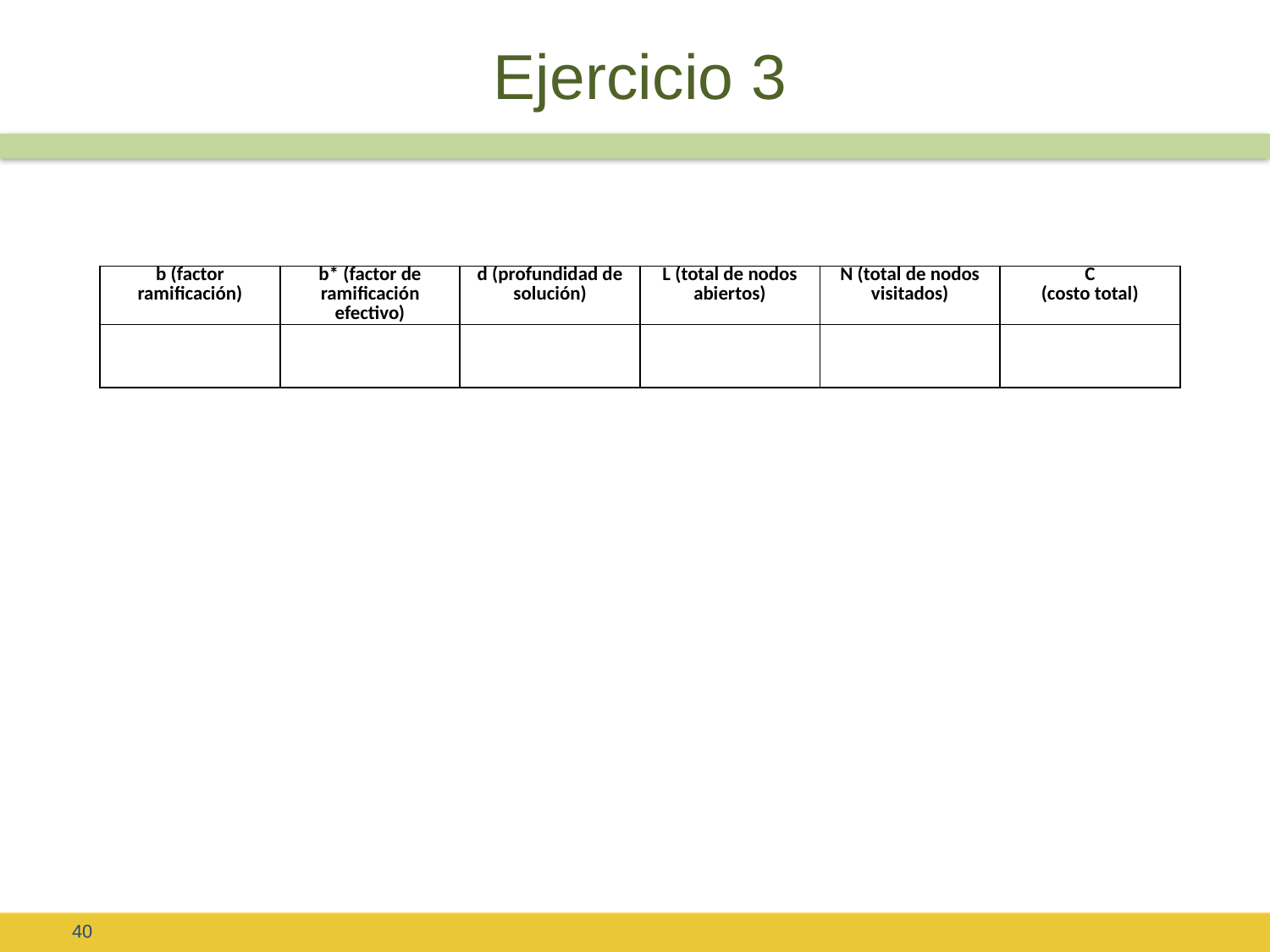

# Ejercicio 3
| b (factor ramificación) | b\* (factor de ramificación efectivo) | d (profundidad de solución) | L (total de nodos abiertos) | N (total de nodos visitados) | C (costo total) |
| --- | --- | --- | --- | --- | --- |
|  |  |  |  |  |  |